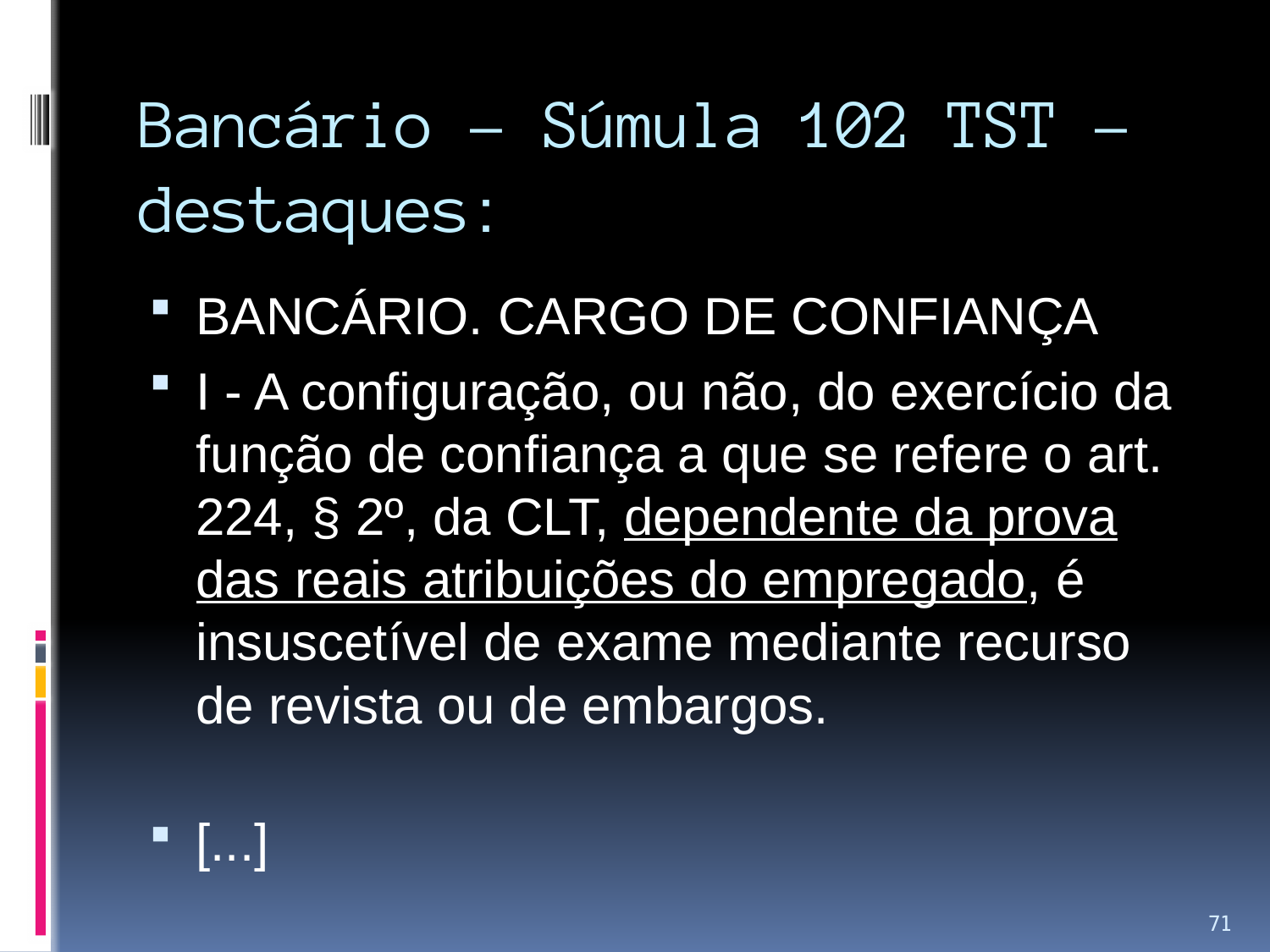

# Bancário – Súmula 102 TST – destaques:
BANCÁRIO. CARGO DE CONFIANÇA
I - A configuração, ou não, do exercício da função de confiança a que se refere o art. 224, § 2º, da CLT, dependente da prova das reais atribuições do empregado, é insuscetível de exame mediante recurso de revista ou de embargos.
[...]
71